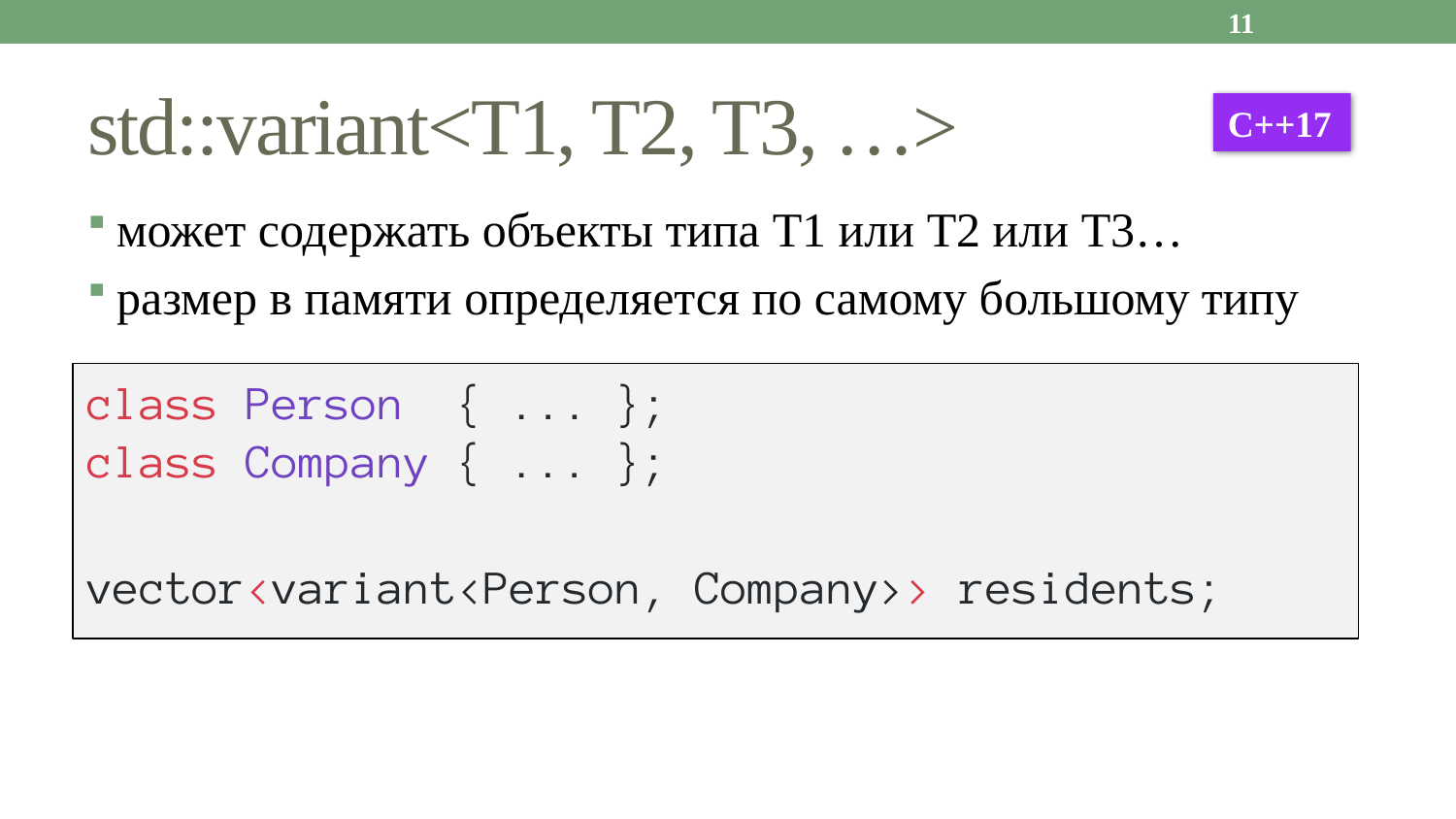

11
# std::variant<T1, T2, T3, …>
С++17
может содержать объекты типа T1 или T2 или T3…
размер в памяти определяется по самому большому типу
class Person  { ... };
class Company { ... };
vector<variant<Person, Company>> residents;